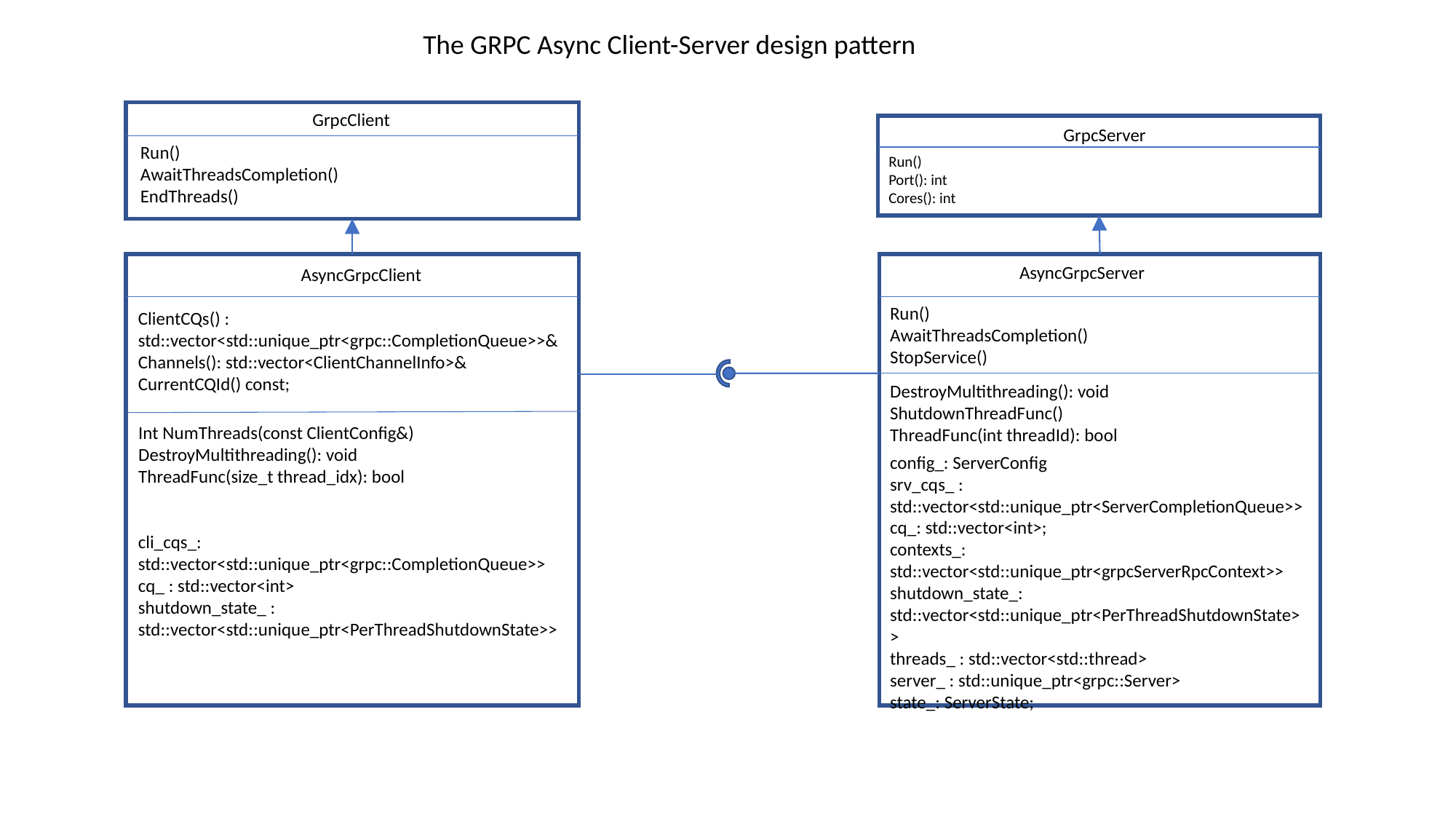

The GRPC Async Client-Server design pattern

GrpcClient

GrpcServer
Run()
AwaitThreadsCompletion()
EndThreads()

Run()
Port(): int
Cores(): int

AsyncGrpcServer
AsyncGrpcClient
Run()
AwaitThreadsCompletion()
StopService()

ClientCQs() : std::vector<std::unique_ptr<grpc::CompletionQueue>>&
Channels(): std::vector<ClientChannelInfo>&
CurrentCQId() const;

DestroyMultithreading(): void
ShutdownThreadFunc()
ThreadFunc(int threadId): bool

Int NumThreads(const ClientConfig&)
DestroyMultithreading(): void
ThreadFunc(size_t thread_idx): bool
config_: ServerConfig
srv_cqs_ : std::vector<std::unique_ptr<ServerCompletionQueue>>
cq_: std::vector<int>;
contexts_: std::vector<std::unique_ptr<grpcServerRpcContext>>
shutdown_state_: std::vector<std::unique_ptr<PerThreadShutdownState>>
threads_ : std::vector<std::thread>
server_ : std::unique_ptr<grpc::Server>
state_: ServerState;
cli_cqs_: std::vector<std::unique_ptr<grpc::CompletionQueue>>
cq_ : std::vector<int>
shutdown_state_ : std::vector<std::unique_ptr<PerThreadShutdownState>>